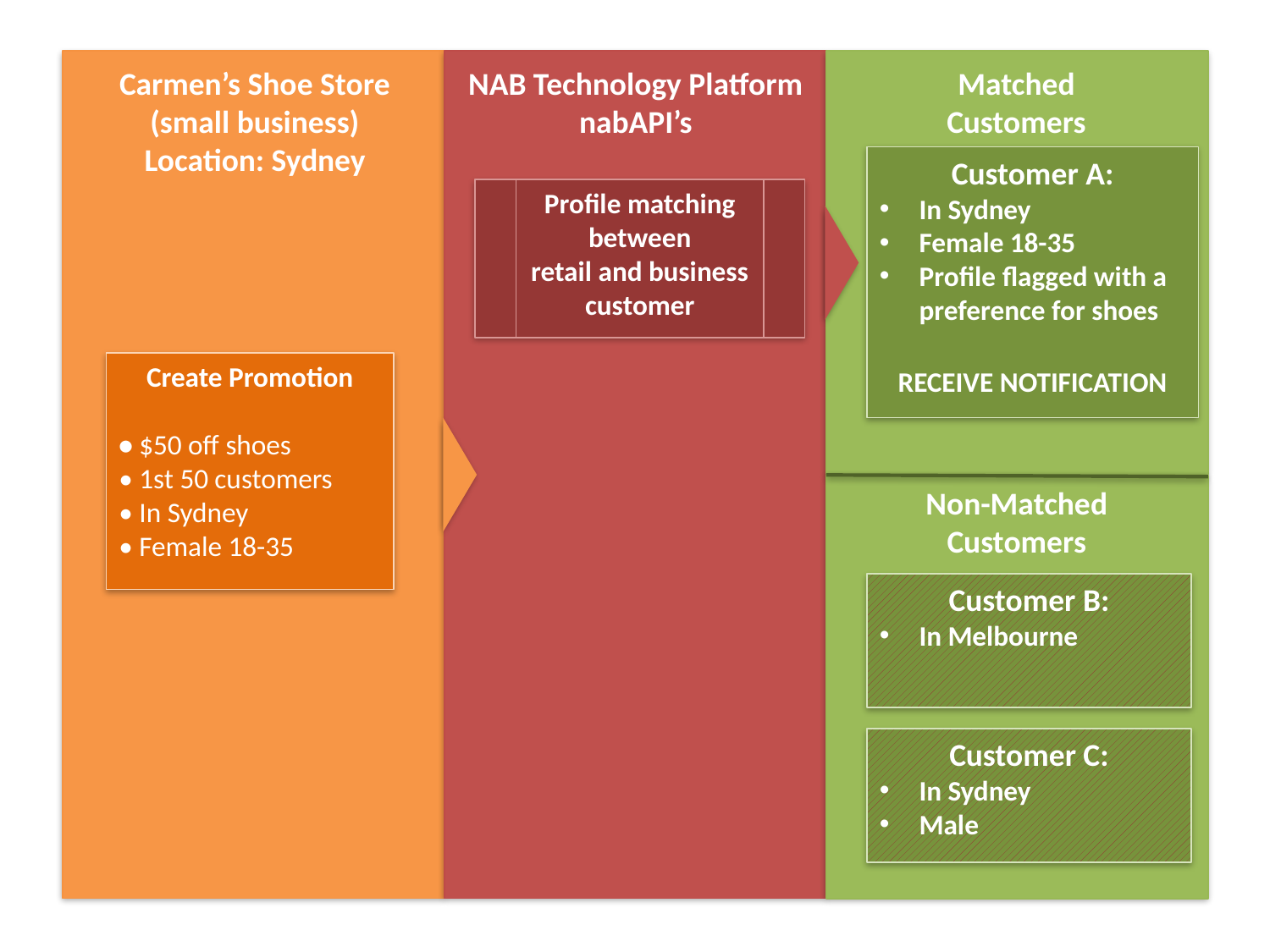

Customer A:
In Sydney
Female 18-35
Profile flagged with a preference for shoes

RECEIVE NOTIFICATION
Profile matching between
retail and business customer
Create Promotion

• $50 off shoes
• 1st 50 customers
• In Sydney
• Female 18-35
Customer B:
In Melbourne
Customer C:
In Sydney
Male